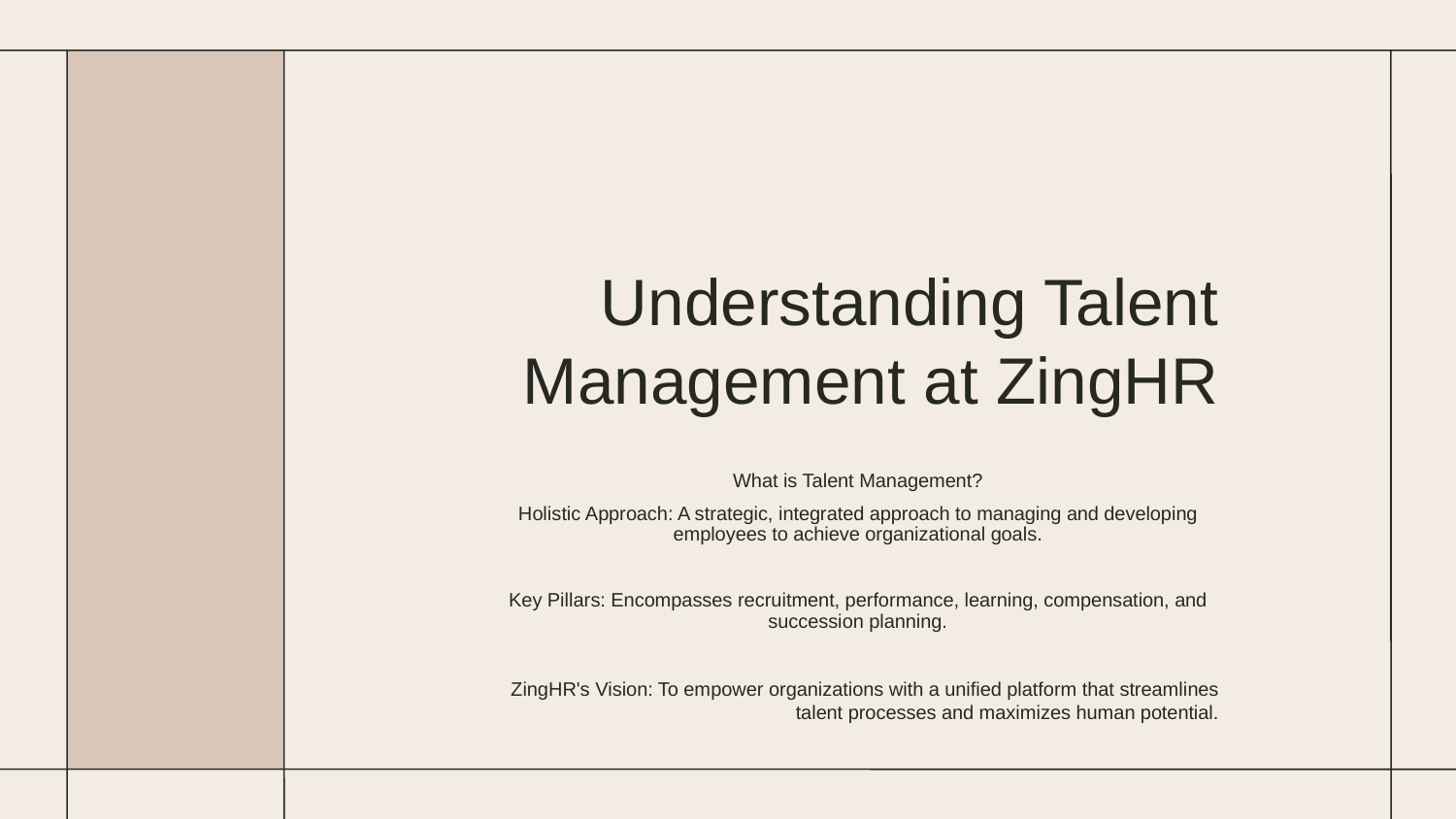

# Understanding Talent Management at ZingHR
What is Talent Management?
Holistic Approach: A strategic, integrated approach to managing and developing employees to achieve organizational goals.

Key Pillars: Encompasses recruitment, performance, learning, compensation, and succession planning.

ZingHR's Vision: To empower organizations with a unified platform that streamlines talent processes and maximizes human potential.